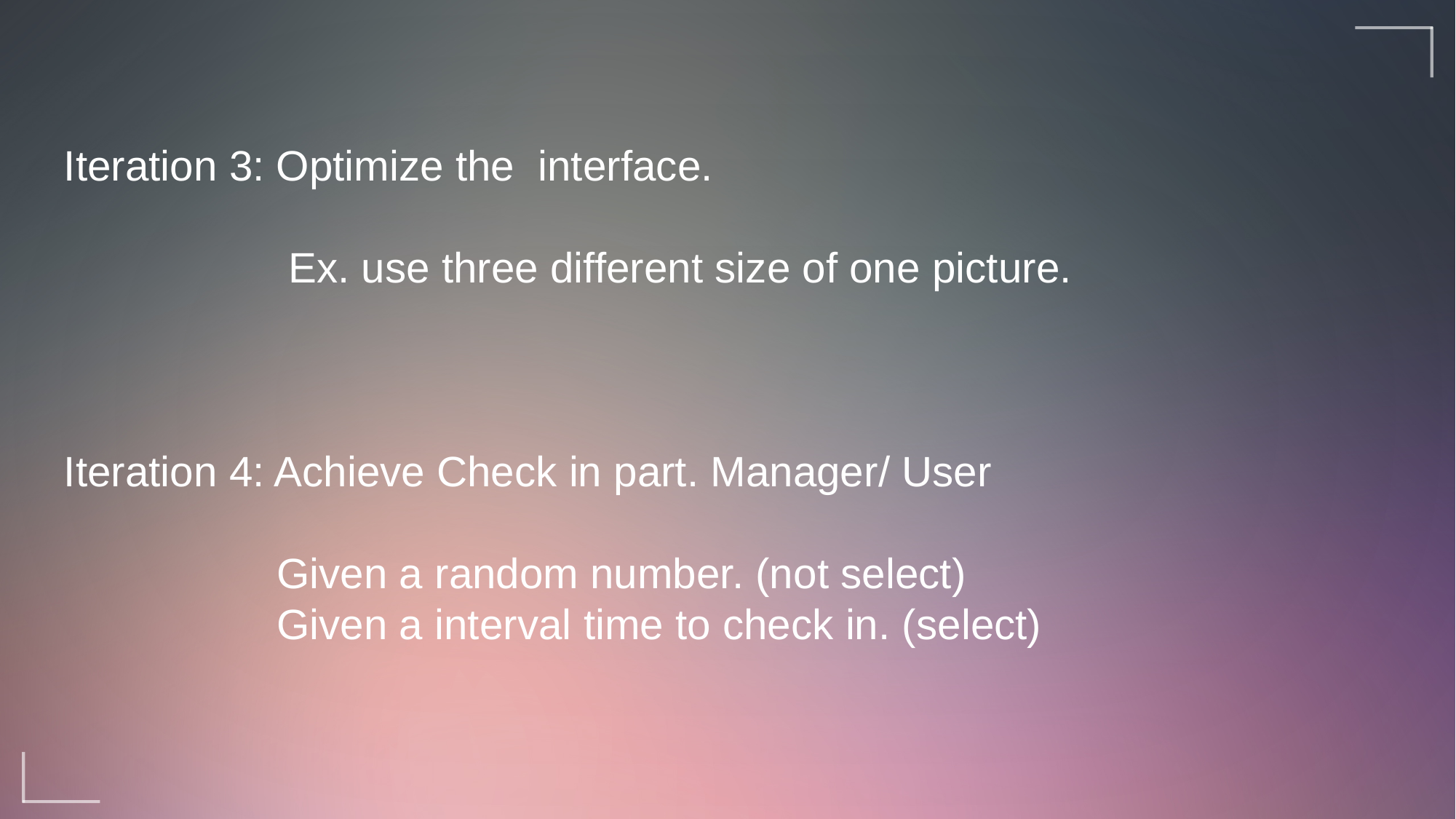

Iteration 3: Optimize the  interface.

                   Ex. use three different size of one picture.

Iteration 4: Achieve Check in part. Manager/ User

                  Given a random number. (not select)
                  Given a interval time to check in. (select)